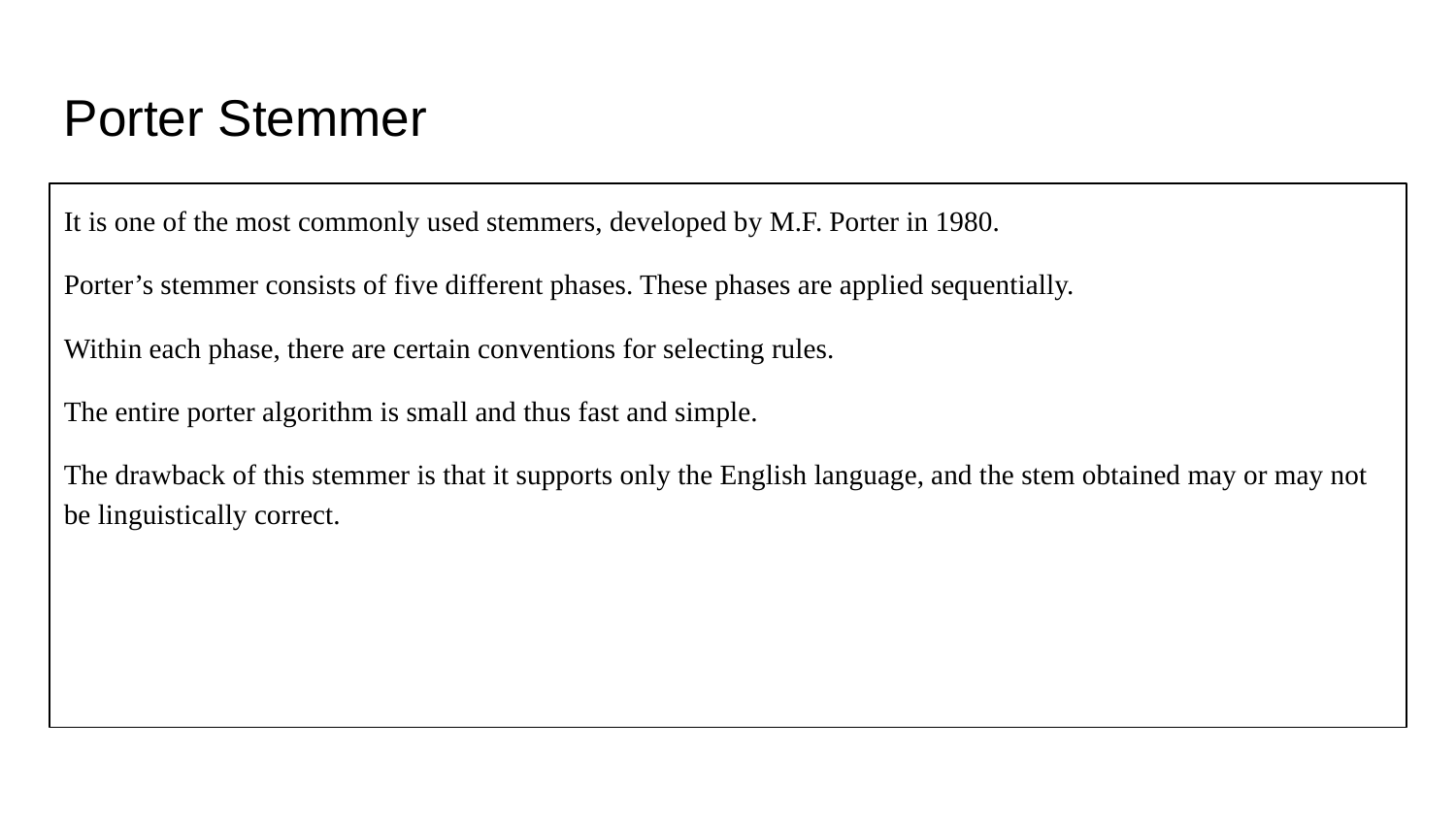

Porter Stemmer
It is one of the most commonly used stemmers, developed by M.F. Porter in 1980.
Porter’s stemmer consists of five different phases. These phases are applied sequentially.
Within each phase, there are certain conventions for selecting rules.
The entire porter algorithm is small and thus fast and simple.
The drawback of this stemmer is that it supports only the English language, and the stem obtained may or may not be linguistically correct.